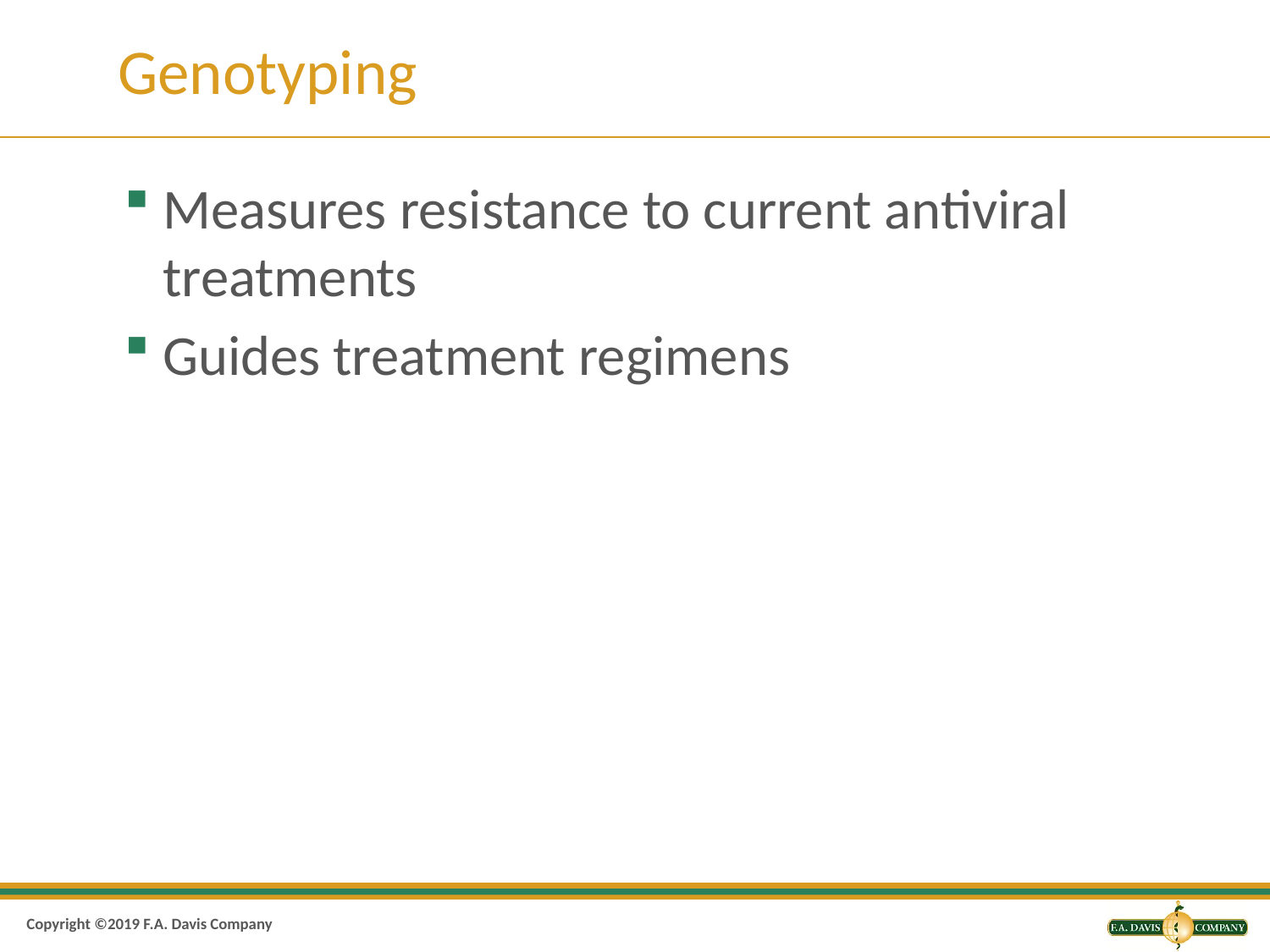

# Genotyping
Measures resistance to current antiviral treatments
Guides treatment regimens